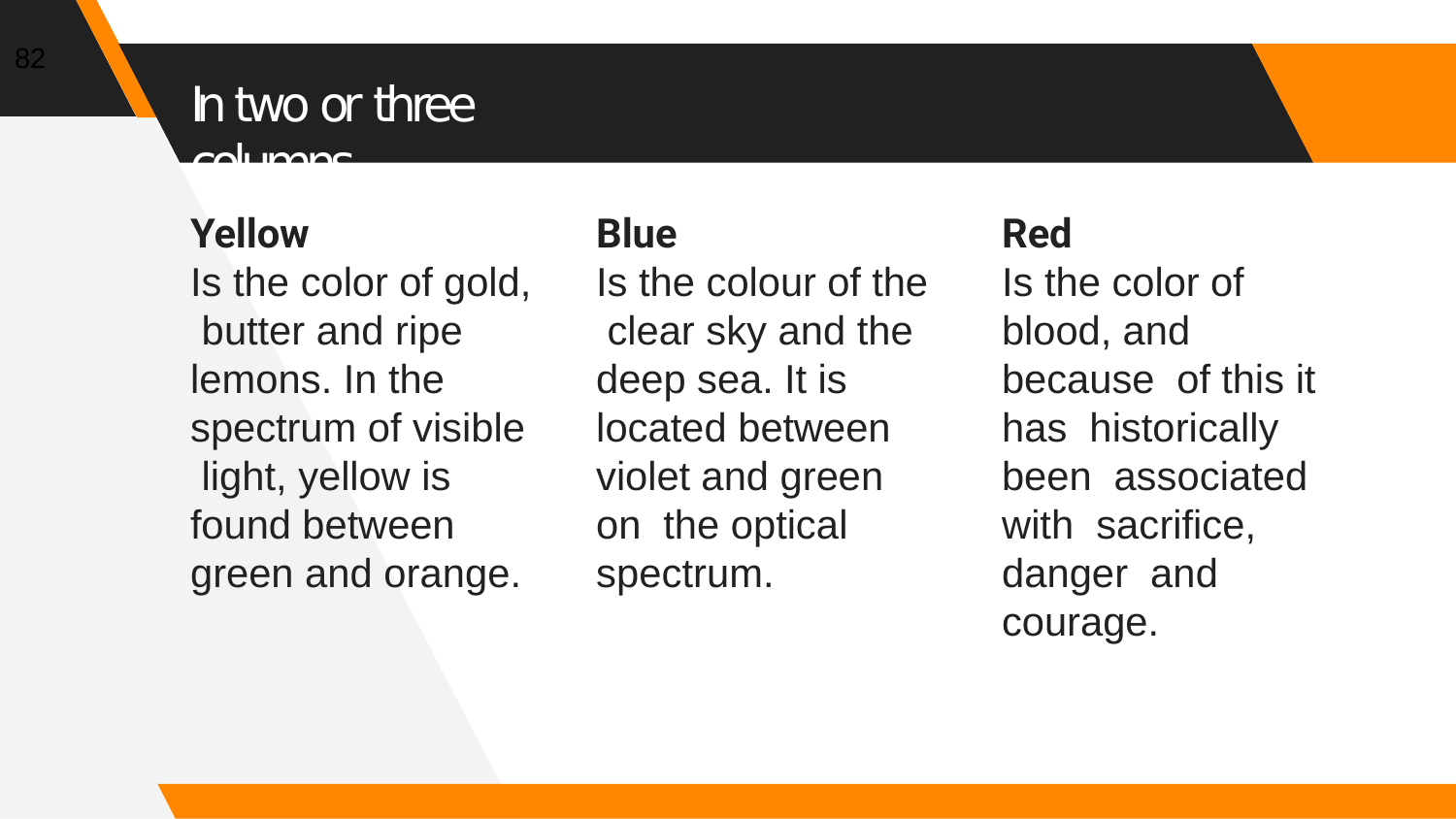

82
# In two or three columns
Yellow
Is the color of gold,  butter and ripe  lemons. In the  spectrum of visible  light, yellow is  found between  green and orange.
Blue
Is the colour of the  clear sky and the  deep sea. It is  located between  violet and green on  the optical  spectrum.
Red
Is the color of  blood, and because  of this it has  historically been  associated with  sacrifice, danger  and courage.